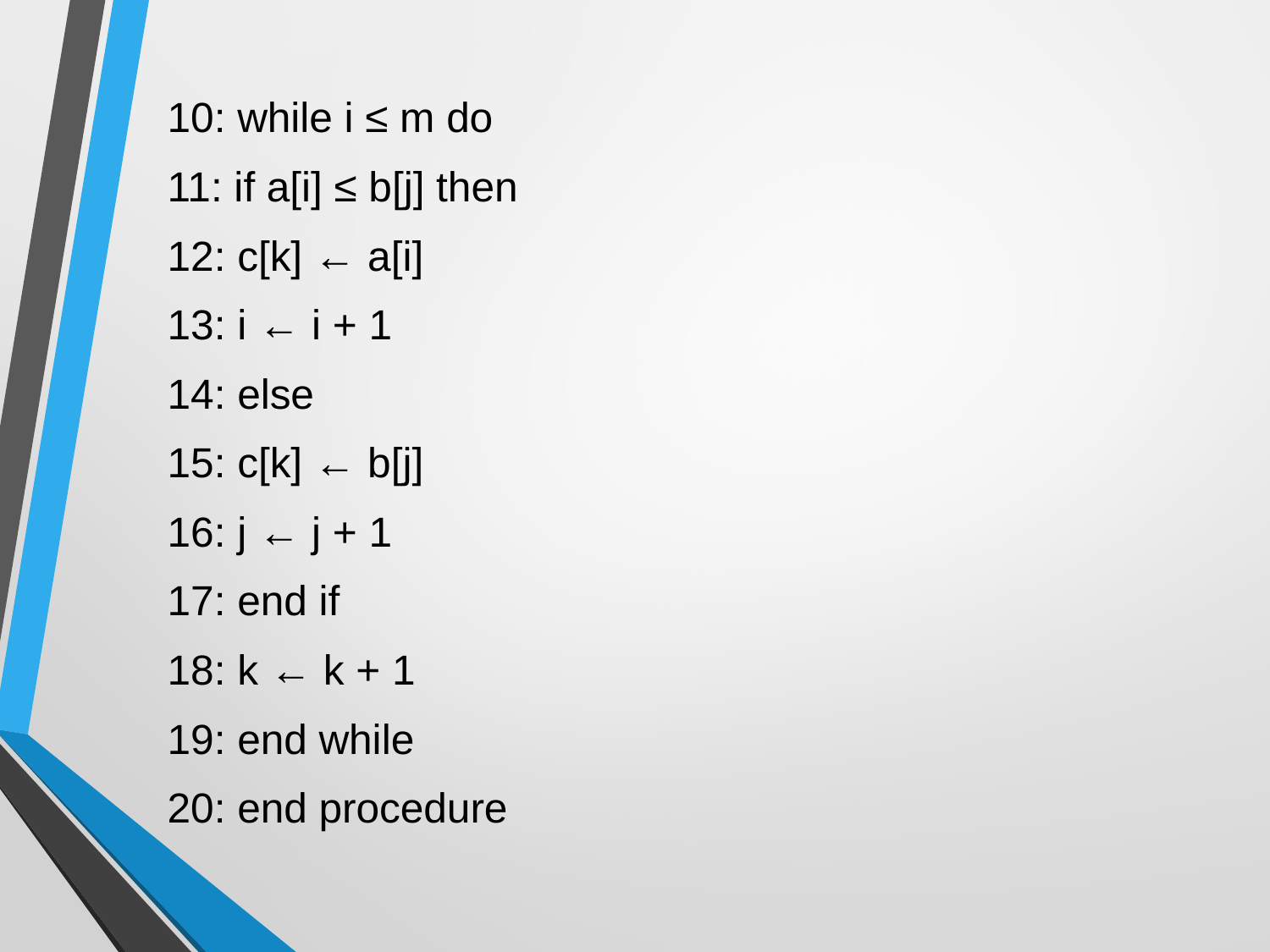

10: while i ≤ m do
11: if a[i] ≤ b[j] then
12: c[k] ← a[i]
13: i ← i + 1
14: else
15: c[k] ← b[j]
16: j ← j + 1
17: end if
18: k ← k + 1
19: end while
20: end procedure